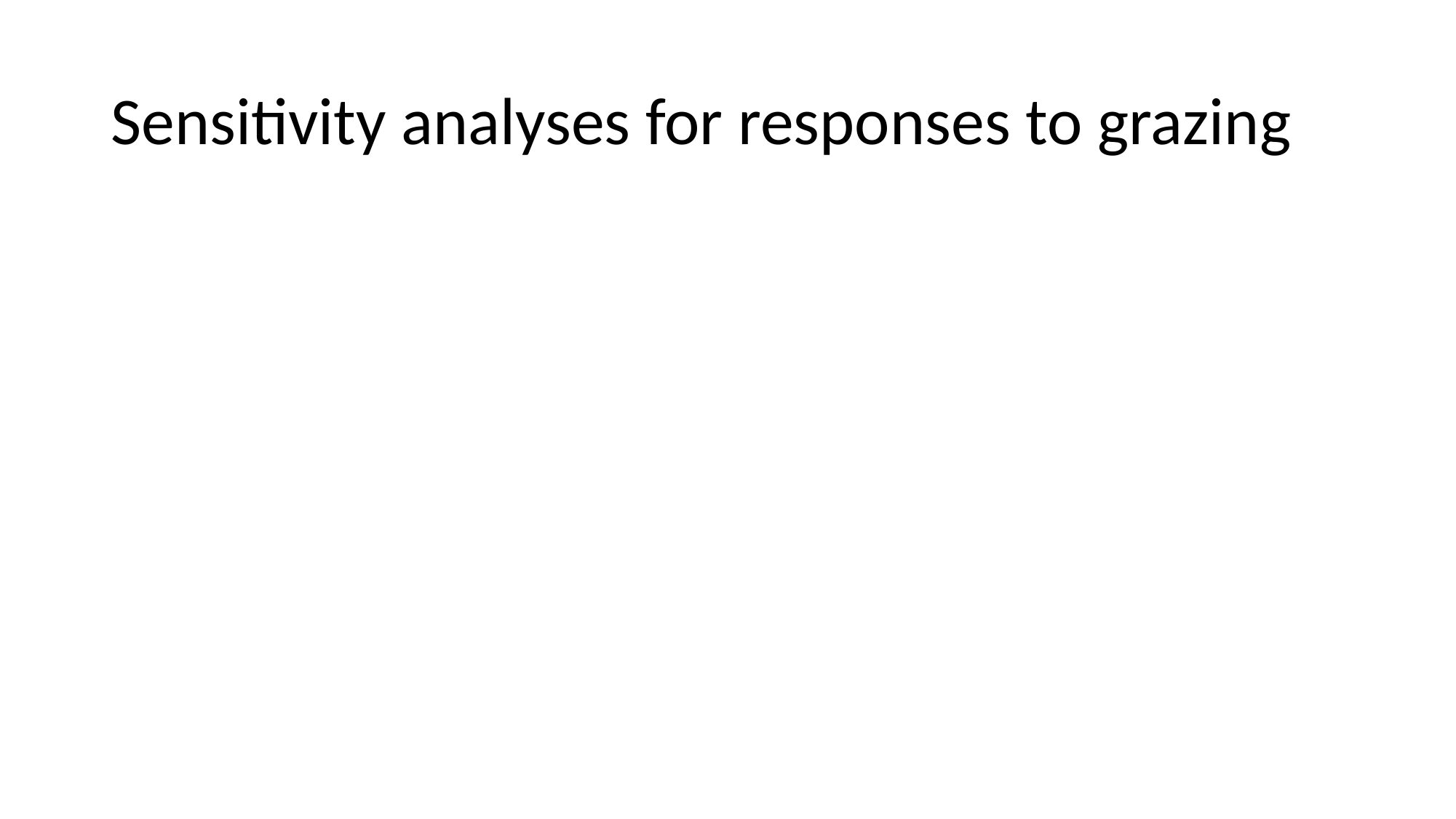

# Sensitivity analyses for responses to grazing